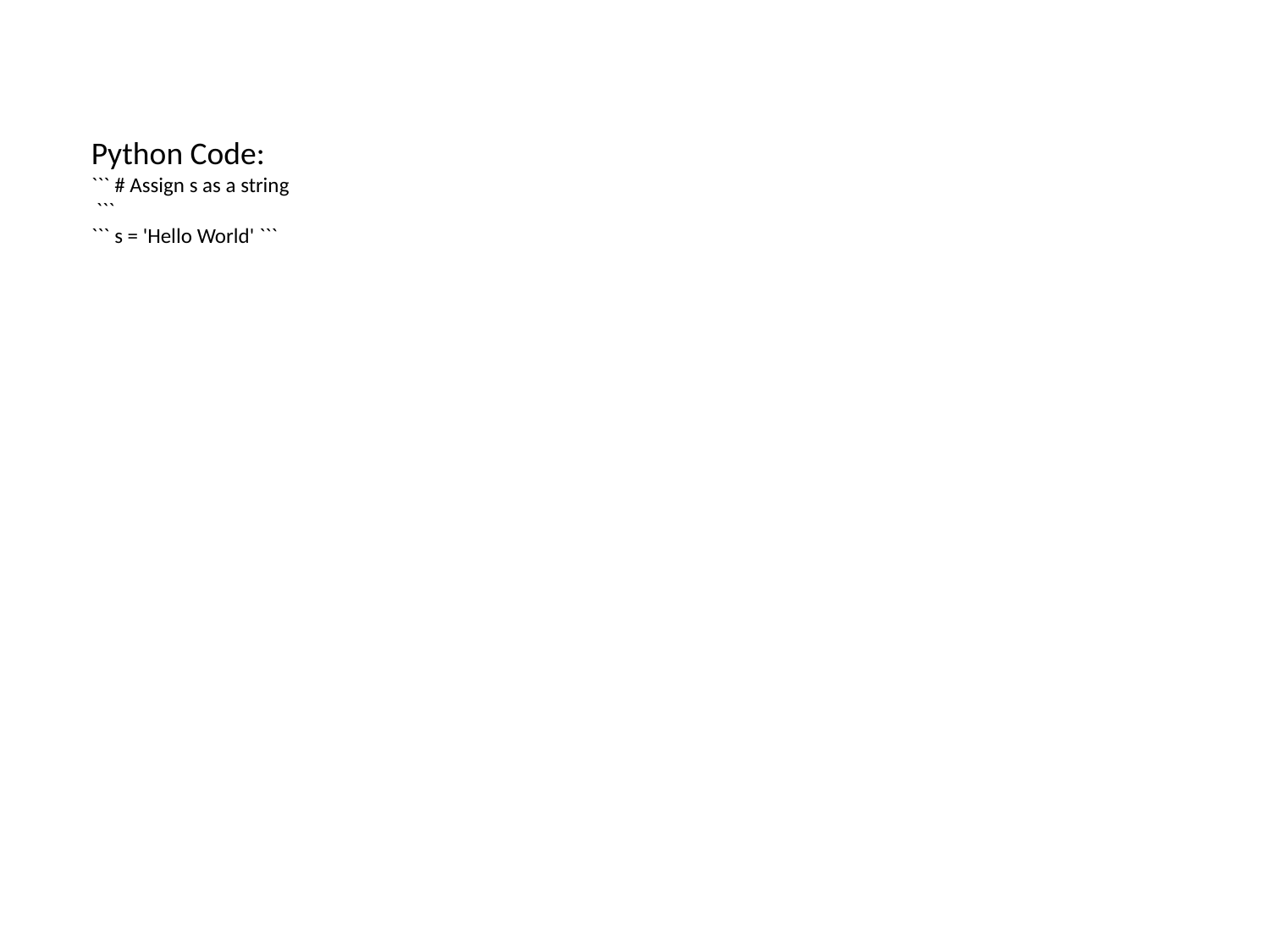

Python Code:
``` # Assign s as a string
 ```
``` s = 'Hello World' ```